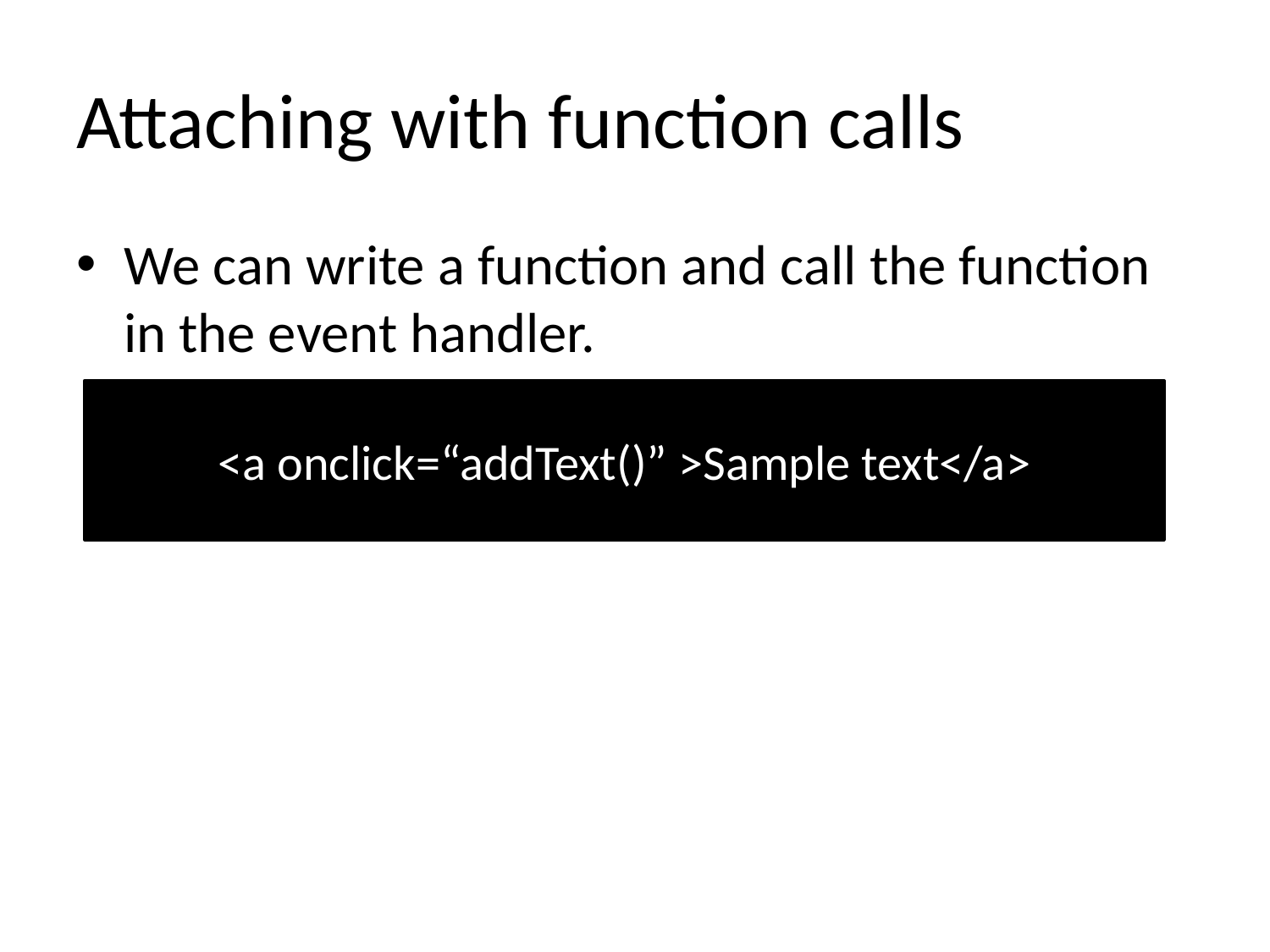

# Attaching with function calls
We can write a function and call the function in the event handler.
<a onclick=“addText()” >Sample text</a>